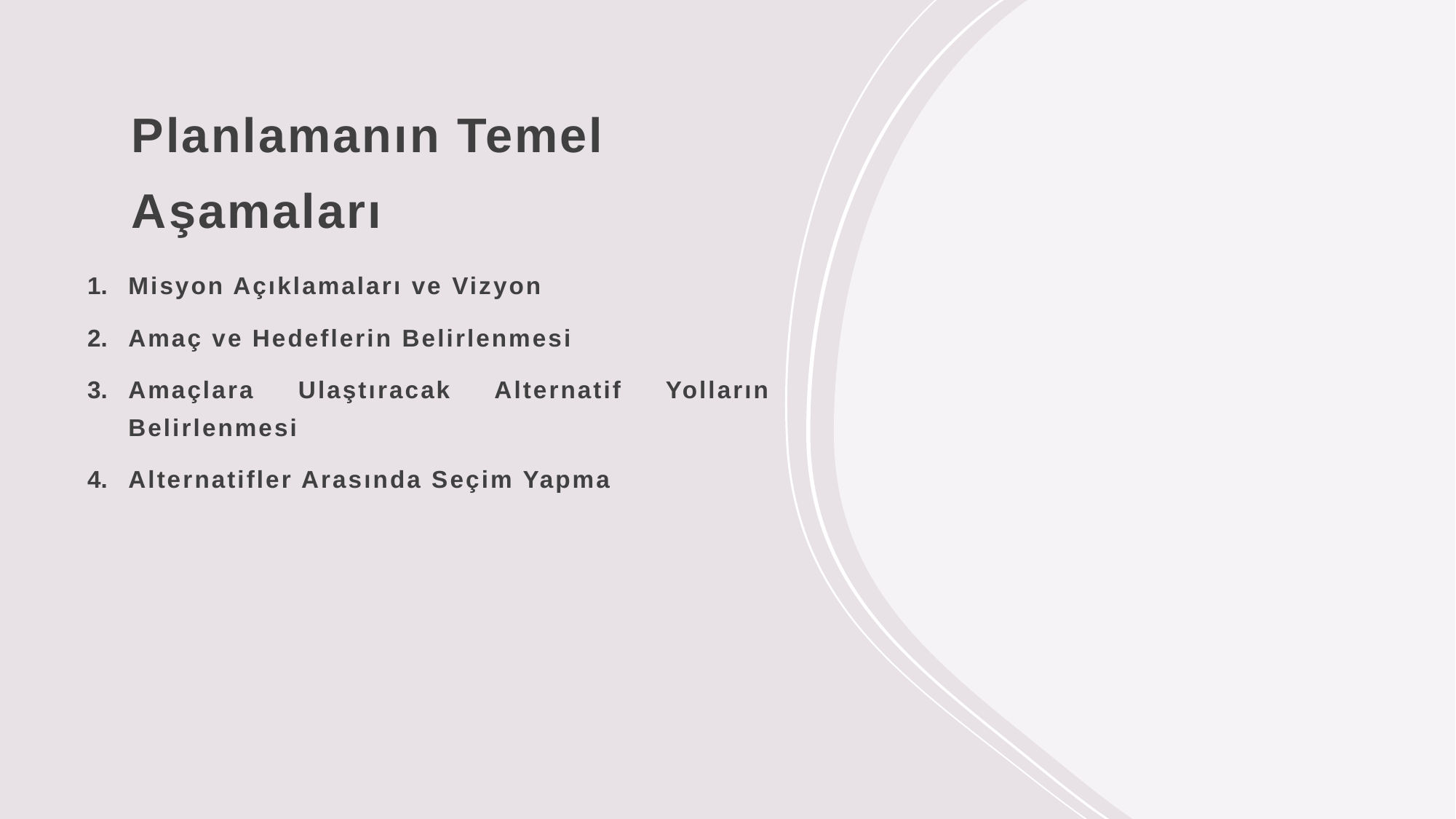

# Planlamanın Temel Aşamaları
Misyon Açıklamaları ve Vizyon
Amaç ve Hedeflerin Belirlenmesi
Amaçlara Ulaştıracak Alternatif Yolların Belirlenmesi
Alternatifler Arasında Seçim Yapma